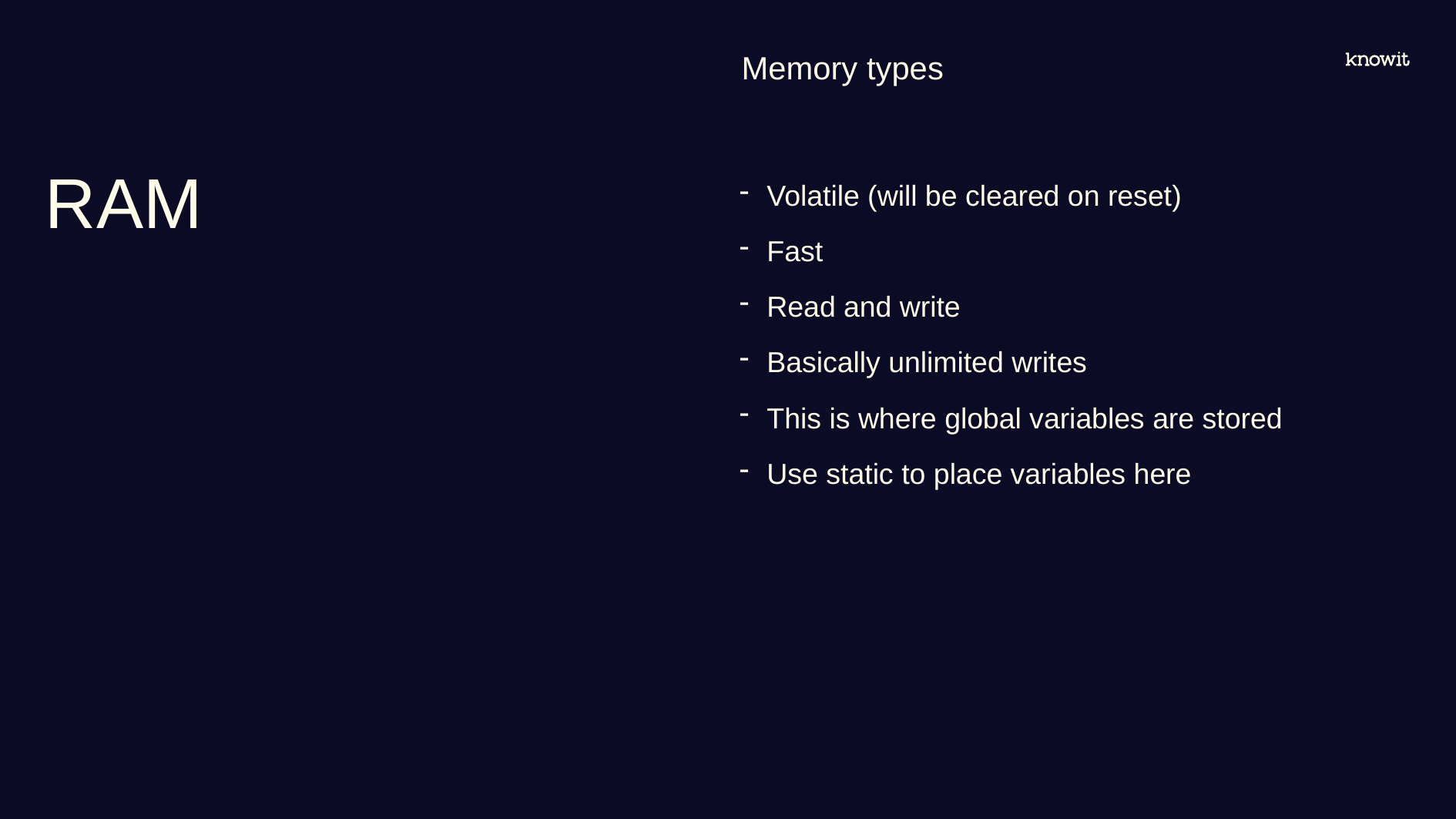

Memory types
# RAM
Volatile (will be cleared on reset)
Fast
Read and write
Basically unlimited writes
This is where global variables are stored
Use static to place variables here